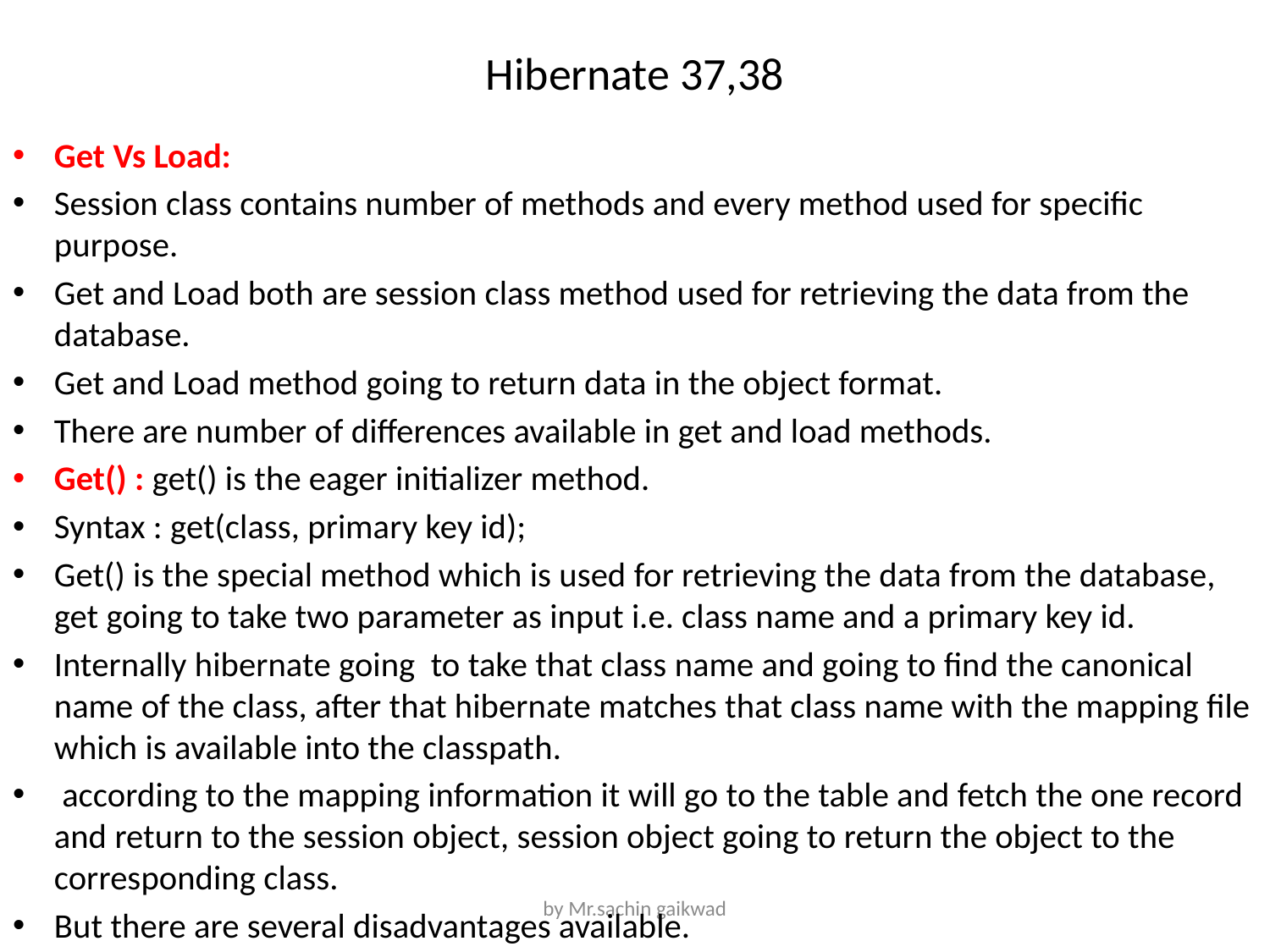

# Hibernate 37,38
Get Vs Load:
Session class contains number of methods and every method used for specific purpose.
Get and Load both are session class method used for retrieving the data from the database.
Get and Load method going to return data in the object format.
There are number of differences available in get and load methods.
Get() : get() is the eager initializer method.
Syntax : get(class, primary key id);
Get() is the special method which is used for retrieving the data from the database, get going to take two parameter as input i.e. class name and a primary key id.
Internally hibernate going  to take that class name and going to find the canonical name of the class, after that hibernate matches that class name with the mapping file which is available into the classpath.
 according to the mapping information it will go to the table and fetch the one record and return to the session object, session object going to return the object to the corresponding class.
But there are several disadvantages available.

by Mr.sachin gaikwad